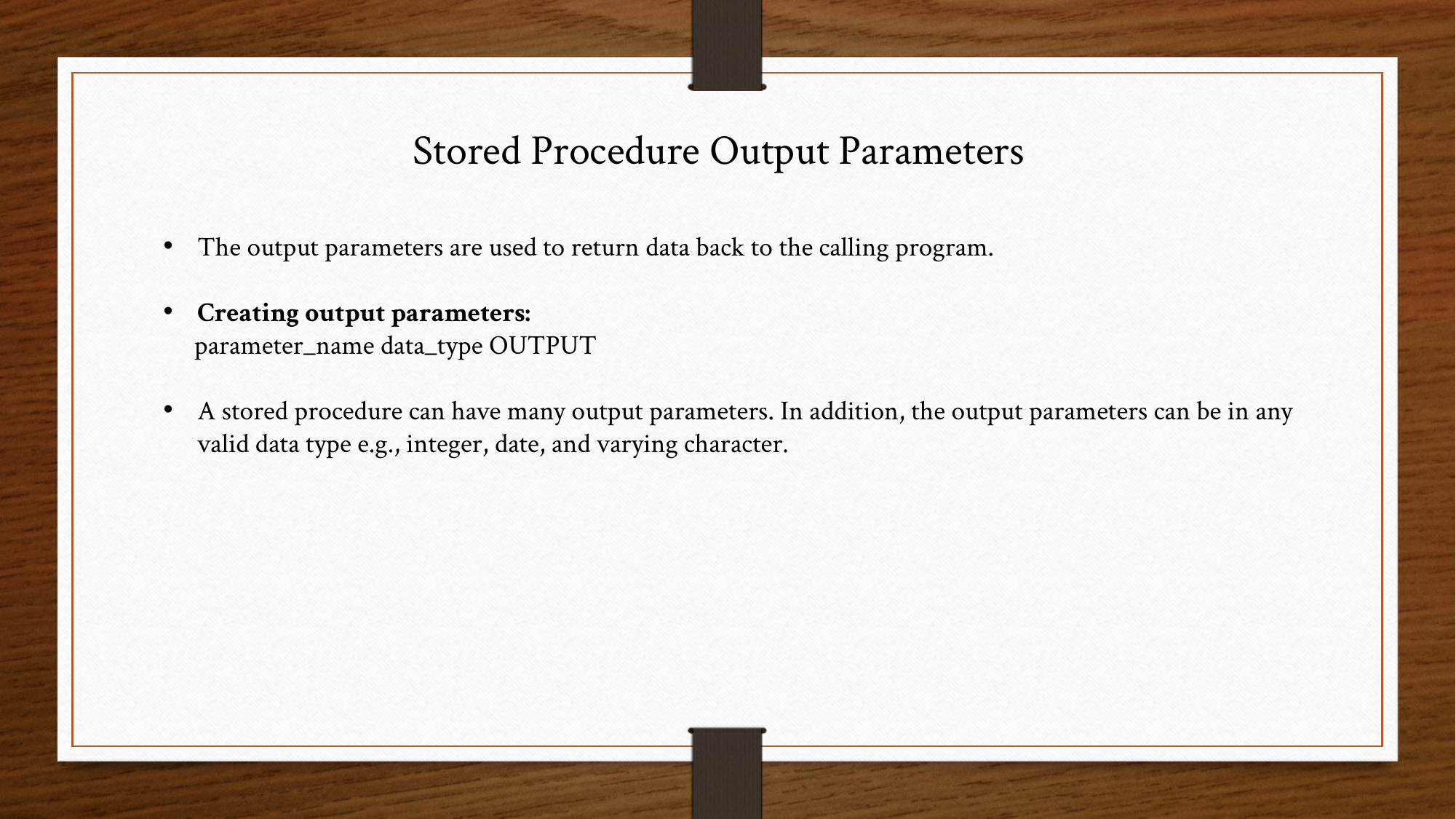

Stored Procedure Output Parameters
The output parameters are used to return data back to the calling program.

Creating output parameters:
     parameter_name data_type OUTPUT

A stored procedure can have many output parameters. In addition, the output parameters can be in any valid data type e.g., integer, date, and varying character.